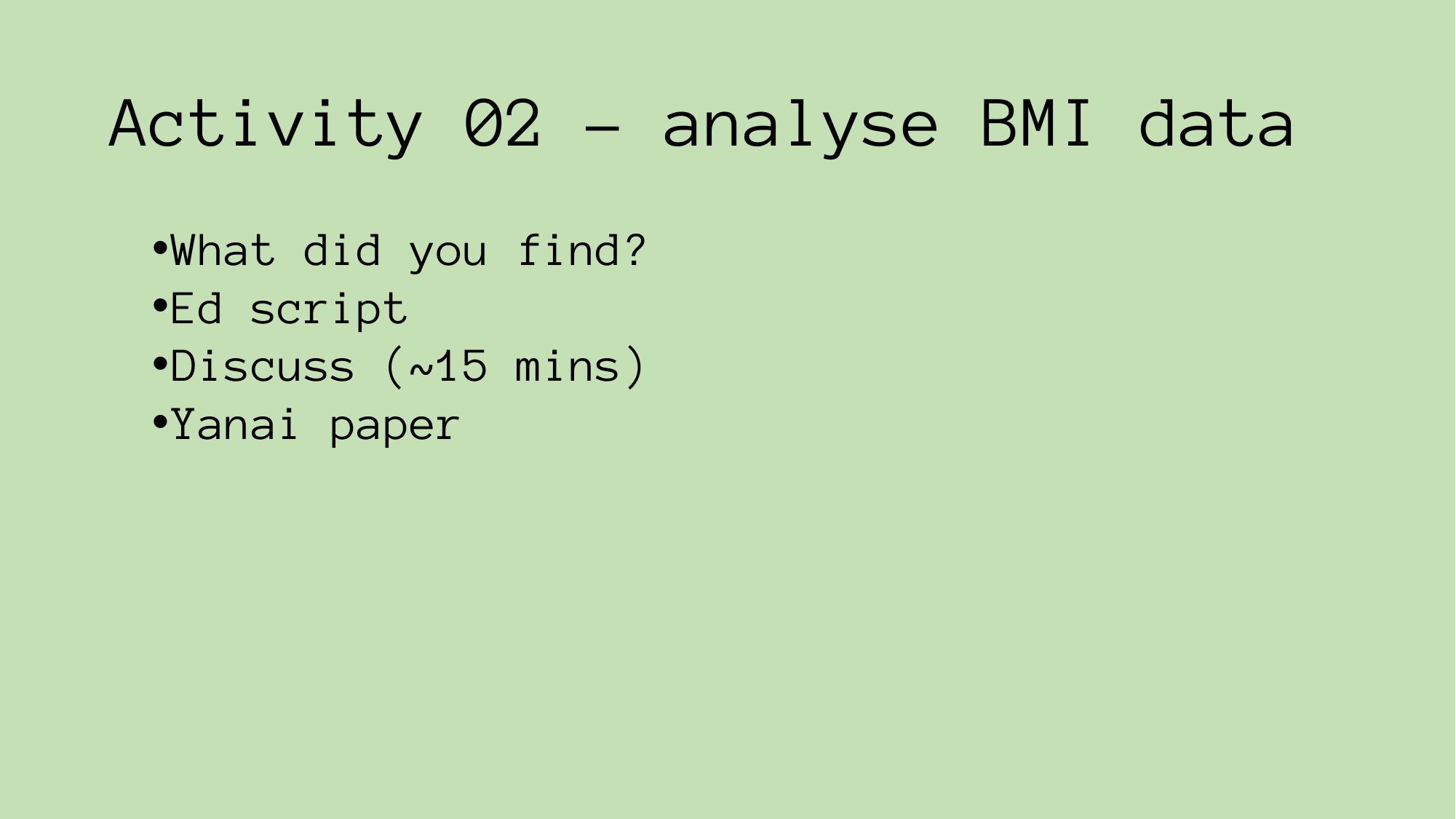

# Activity 02 - analyse BMI data
What did you find?
Ed script
Discuss (~15 mins)
Yanai paper